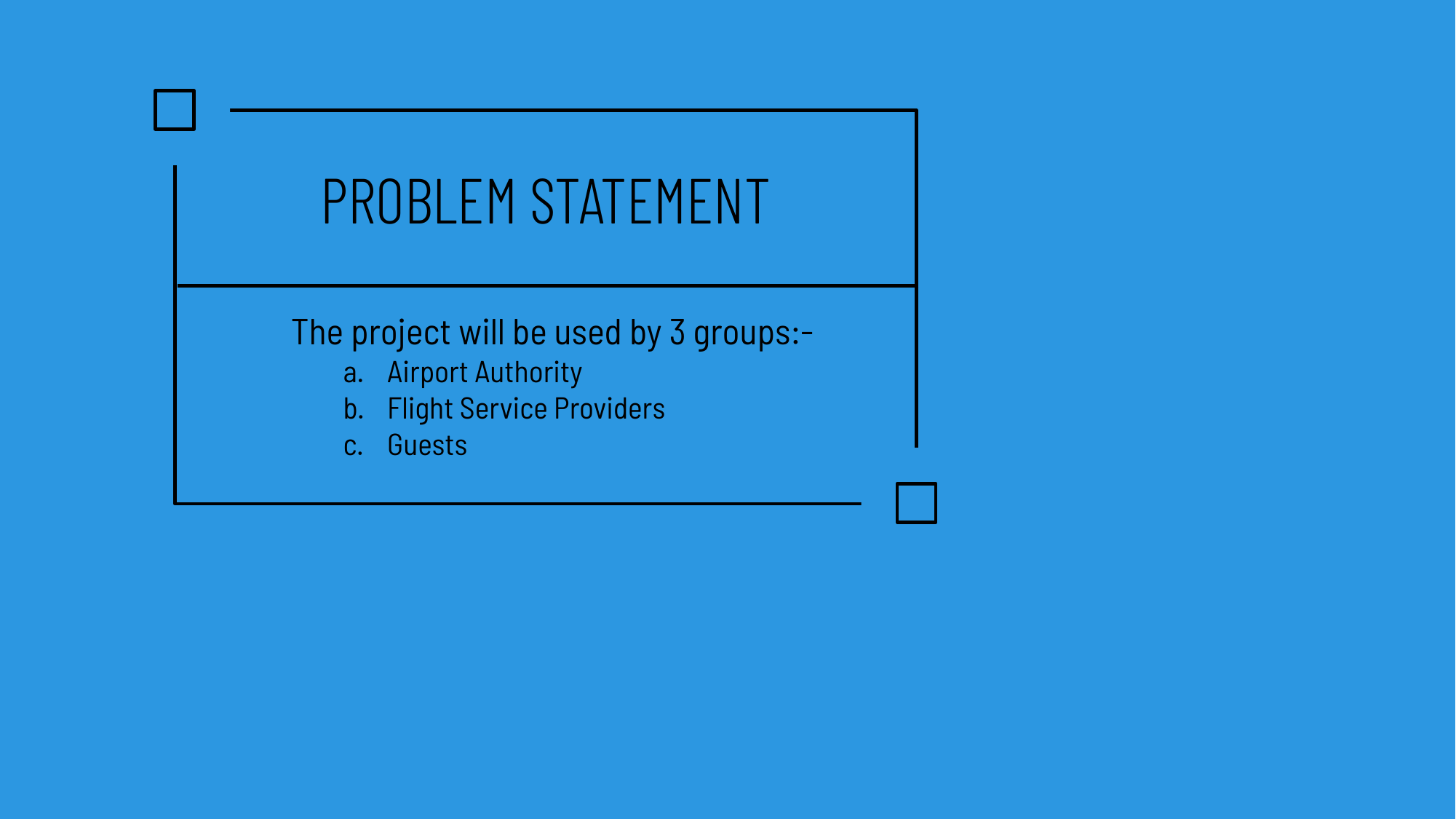

# PROBLEM STATEMENT

The project will be used by 3 groups:-
 Airport Authority
 Flight Service Providers
 Guests